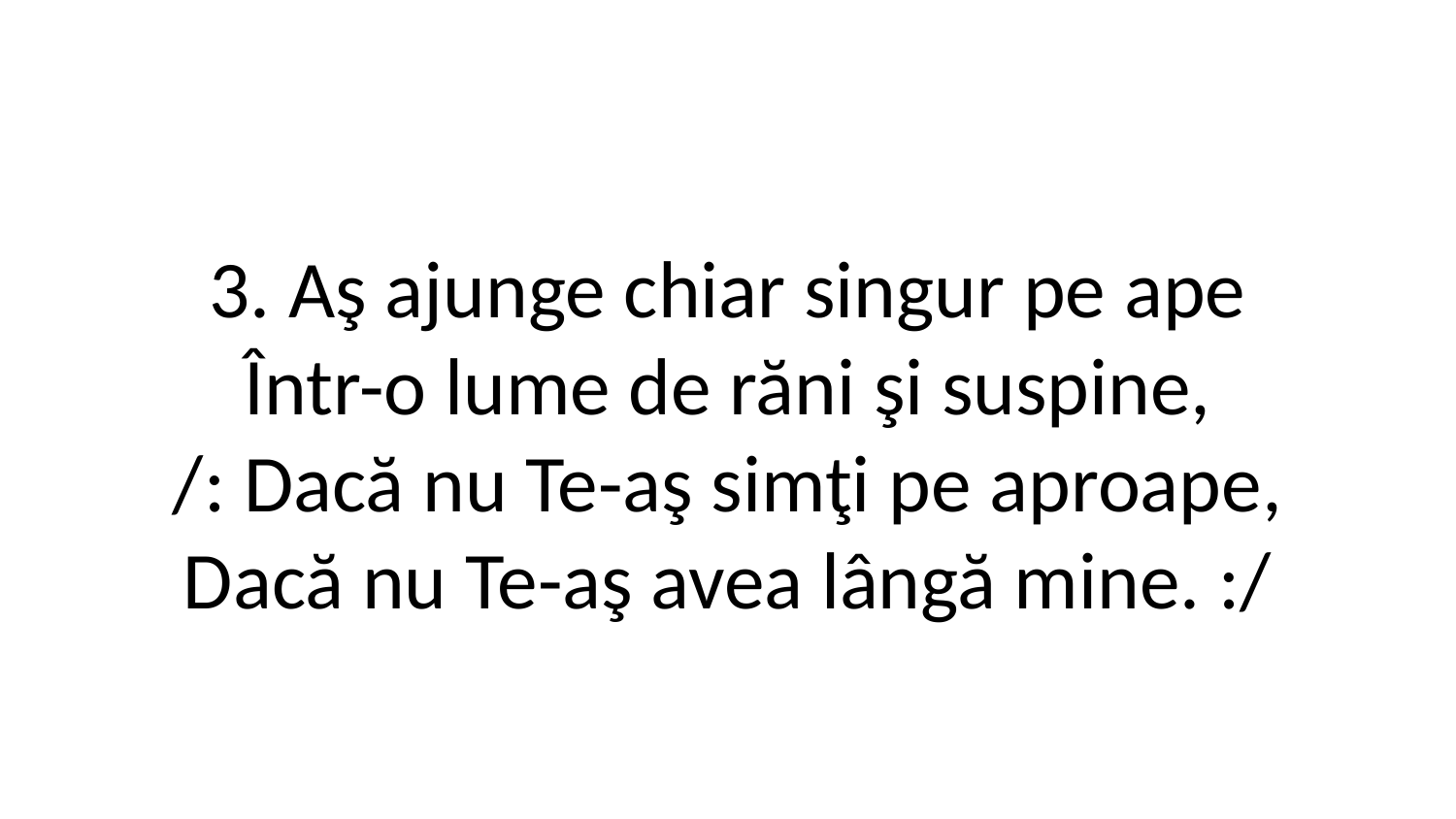

3. Aş ajunge chiar singur pe ape
Într-o lume de răni şi suspine,
/: Dacă nu Te-aş simţi pe aproape,
Dacă nu Te-aş avea lângă mine. :/